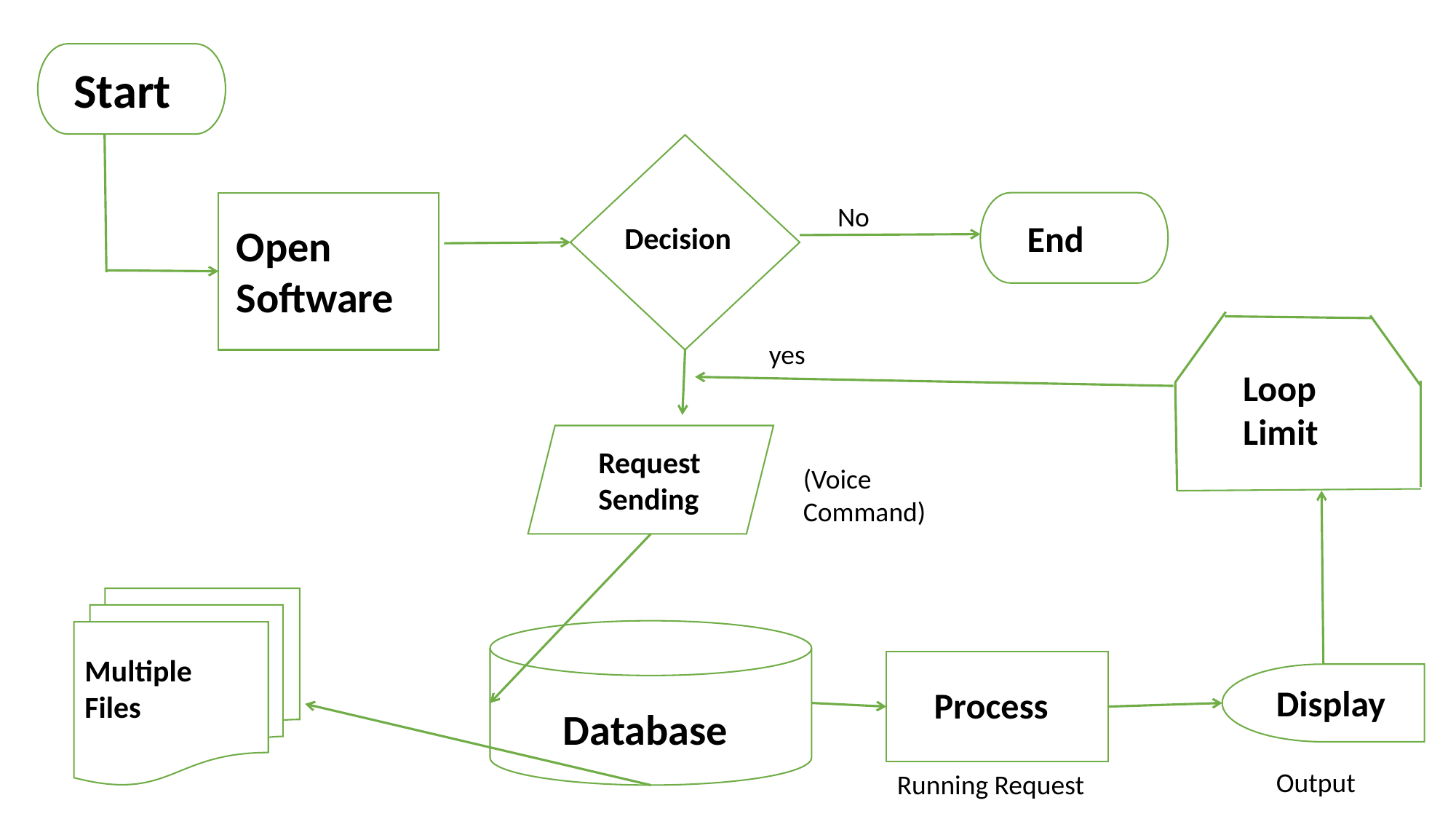

Start

No
End
Open Software
Decision
yes
Loop Limit

Request Sending
(Voice Command)

Multiple Files

Display
Process
Database
Output
Running Request